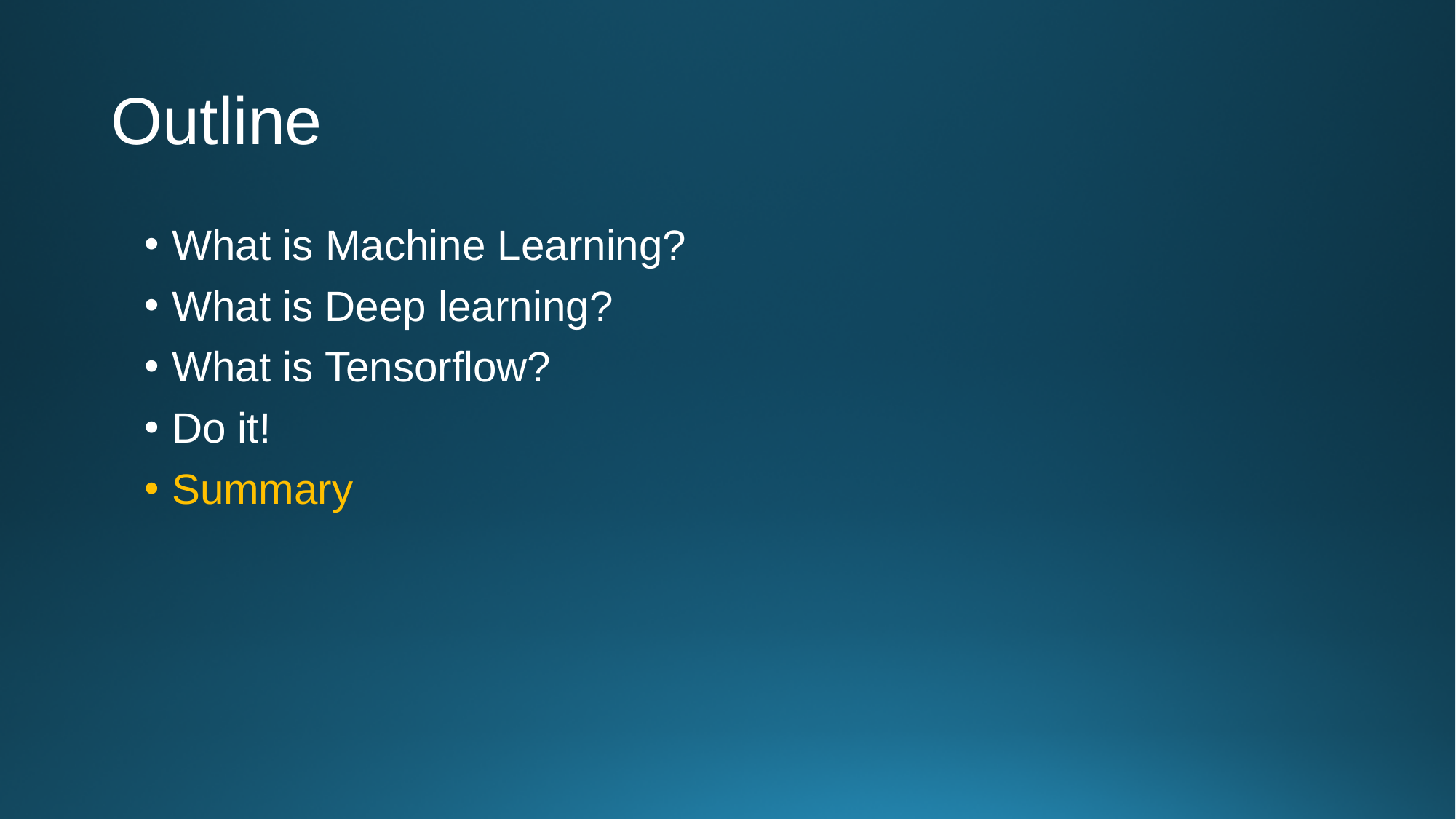

# Outline
What is Machine Learning?
What is Deep learning?
What is Tensorflow?
Do it!
Summary